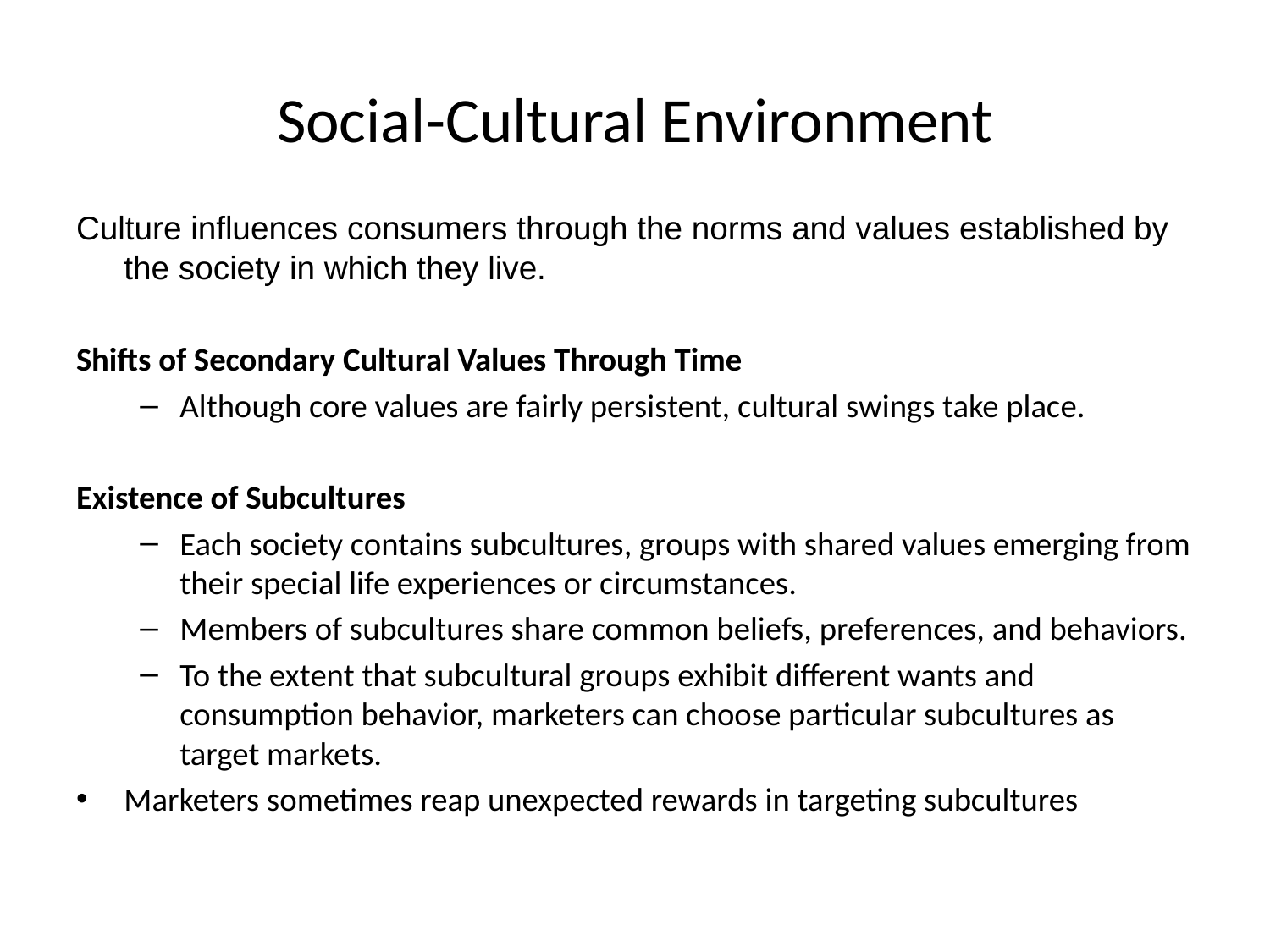

# Social-Cultural Environment
Culture influences consumers through the norms and values established by the society in which they live.

Shifts of Secondary Cultural Values Through Time
Although core values are fairly persistent, cultural swings take place.

Existence of Subcultures
Each society contains subcultures, groups with shared values emerging from their special life experiences or circumstances.
Members of subcultures share common beliefs, preferences, and behaviors.
To the extent that subcultural groups exhibit different wants and consumption behavior, marketers can choose particular subcultures as target markets.
Marketers sometimes reap unexpected rewards in targeting subcultures